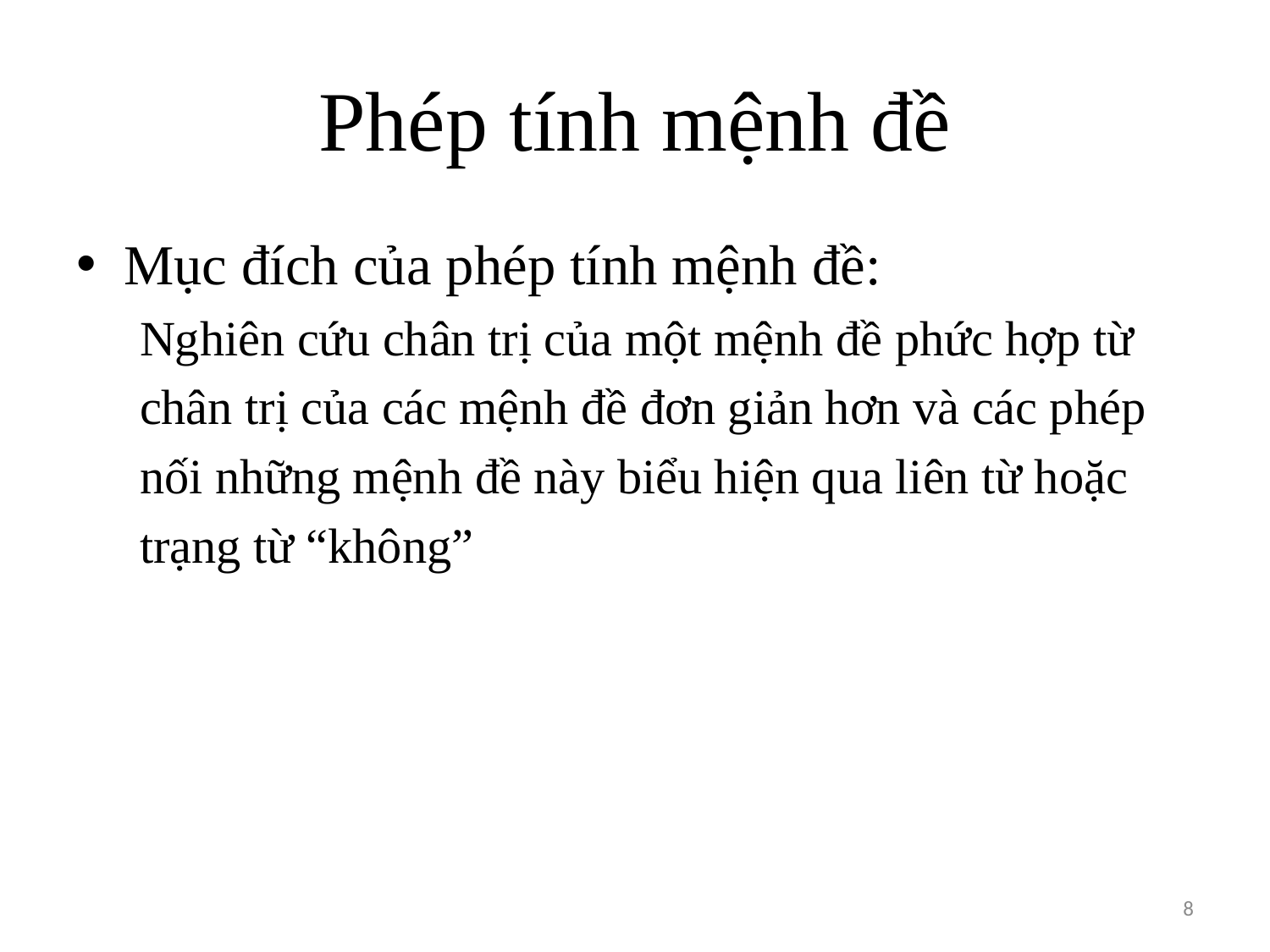

# Phép tính mệnh đề
Mục đích của phép tính mệnh đề:
Nghiên cứu chân trị của một mệnh đề phức hợp từ
chân trị của các mệnh đề đơn giản hơn và các phép
nối những mệnh đề này biểu hiện qua liên từ hoặc
trạng từ “không”
8